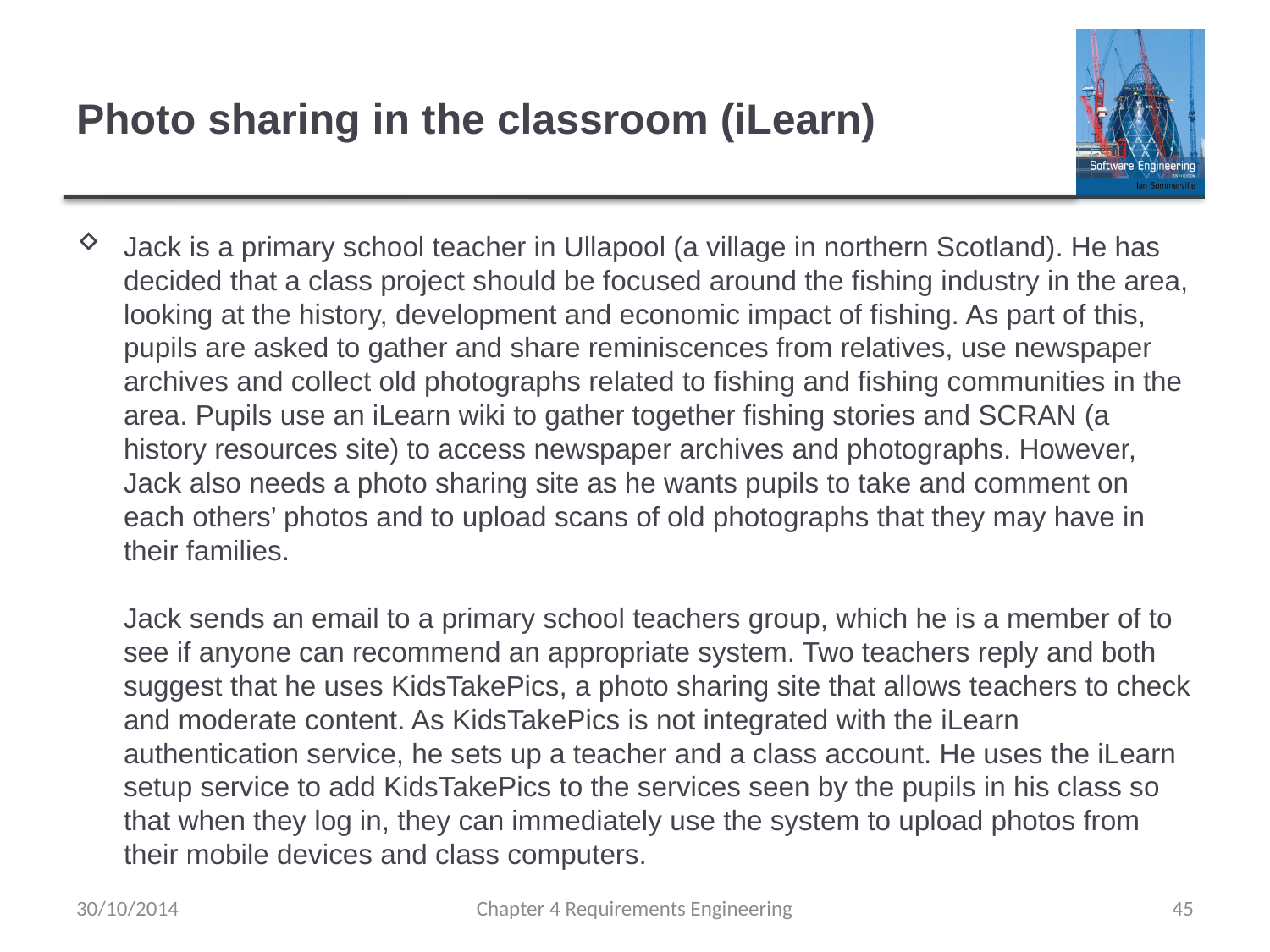

# Photo sharing in the classroom (iLearn)
Jack is a primary school teacher in Ullapool (a village in northern Scotland). He has decided that a class project should be focused around the fishing industry in the area, looking at the history, development and economic impact of fishing. As part of this, pupils are asked to gather and share reminiscences from relatives, use newspaper archives and collect old photographs related to fishing and fishing communities in the area. Pupils use an iLearn wiki to gather together fishing stories and SCRAN (a history resources site) to access newspaper archives and photographs. However, Jack also needs a photo sharing site as he wants pupils to take and comment on each others’ photos and to upload scans of old photographs that they may have in their families.
Jack sends an email to a primary school teachers group, which he is a member of to see if anyone can recommend an appropriate system. Two teachers reply and both suggest that he uses KidsTakePics, a photo sharing site that allows teachers to check and moderate content. As KidsTakePics is not integrated with the iLearn authentication service, he sets up a teacher and a class account. He uses the iLearn setup service to add KidsTakePics to the services seen by the pupils in his class so that when they log in, they can immediately use the system to upload photos from their mobile devices and class computers.

30/10/2014
Chapter 4 Requirements Engineering
45